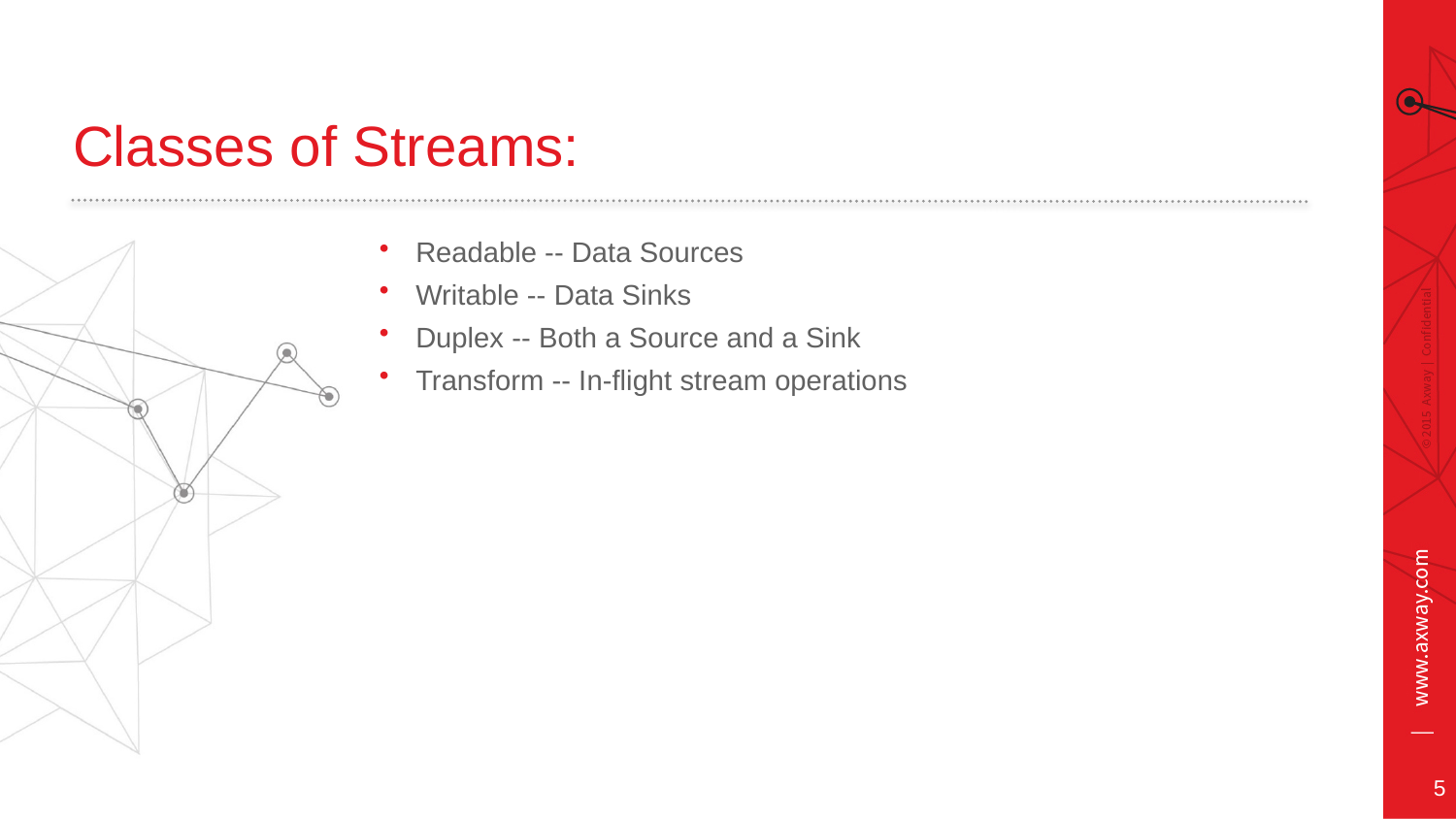

# Classes of Streams:
Readable -- Data Sources
Writable -- Data Sinks
Duplex -- Both a Source and a Sink
Transform -- In-flight stream operations
Hit reset layout so all text goes to default color.
5